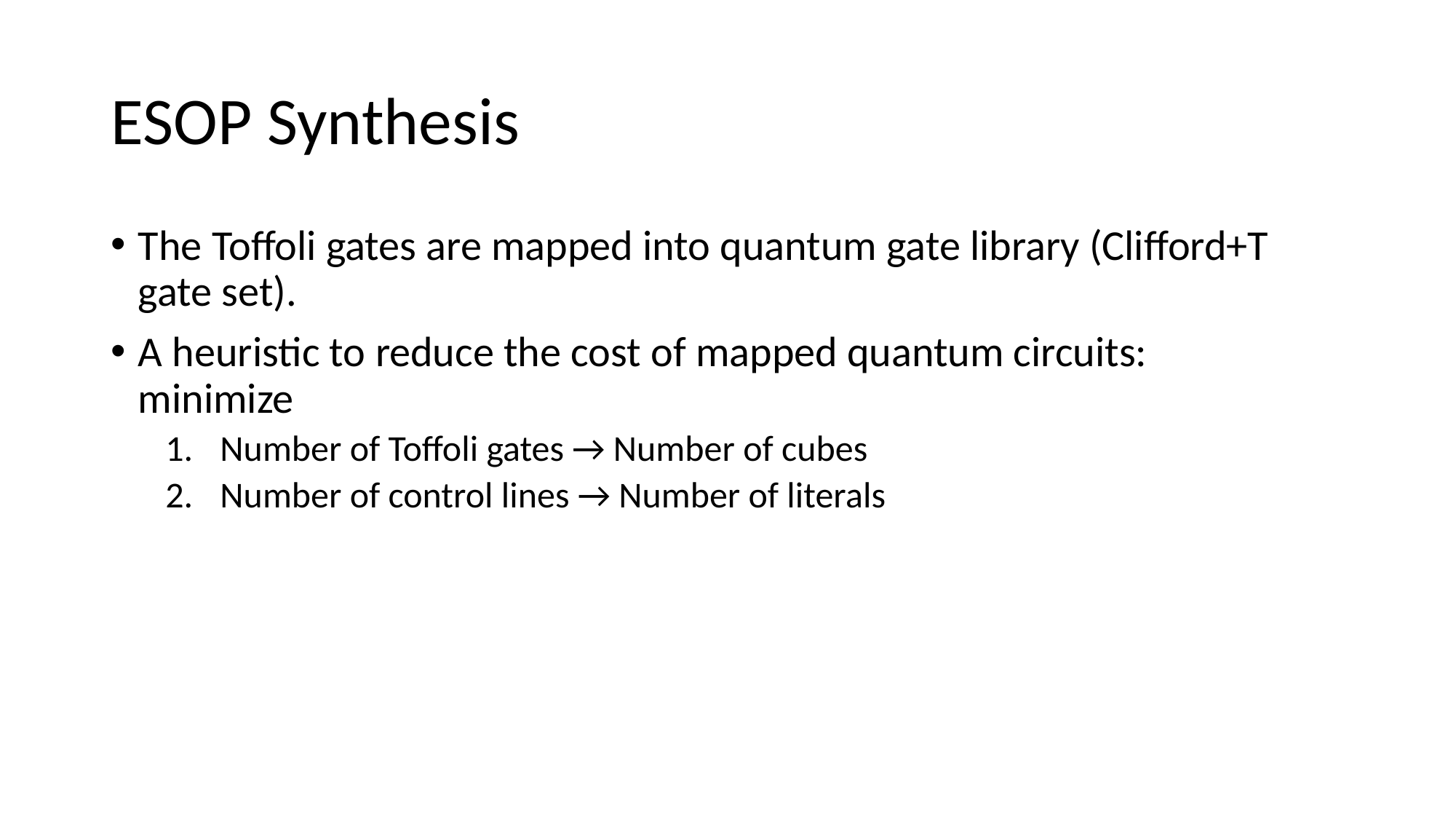

# ESOP Synthesis
The Toffoli gates are mapped into quantum gate library (Clifford+T gate set).
A heuristic to reduce the cost of mapped quantum circuits:
minimize
Number of Toffoli gates → Number of cubes
Number of control lines → Number of literals